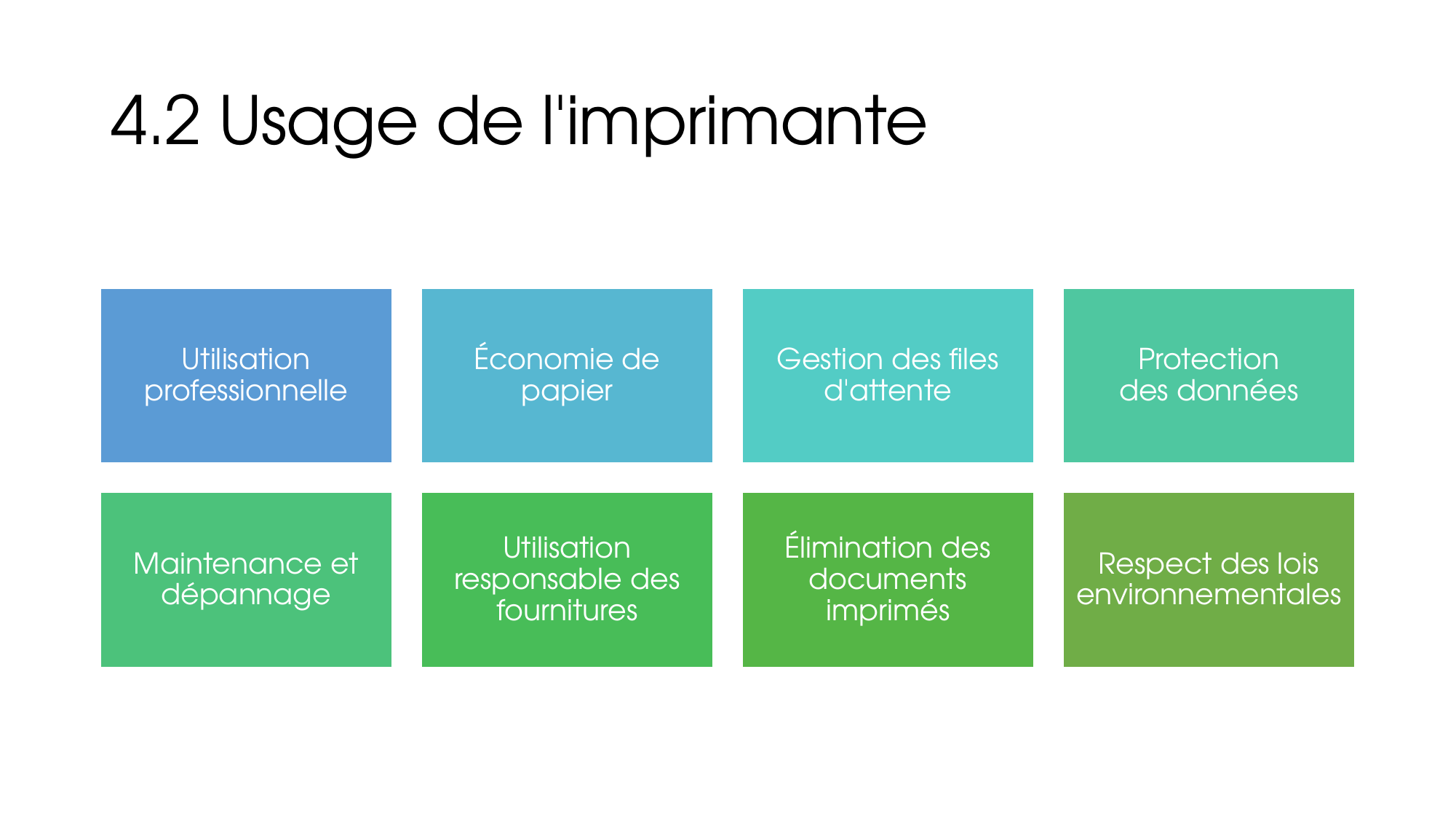

# 4.2 Usage de l'imprimante
Utilisation professionnelle
Économie de papier
Gestion des files d'attente
Protection des données
Maintenance et dépannage
Utilisation responsable des fournitures
Élimination des documents imprimés
Respect des lois environnementales